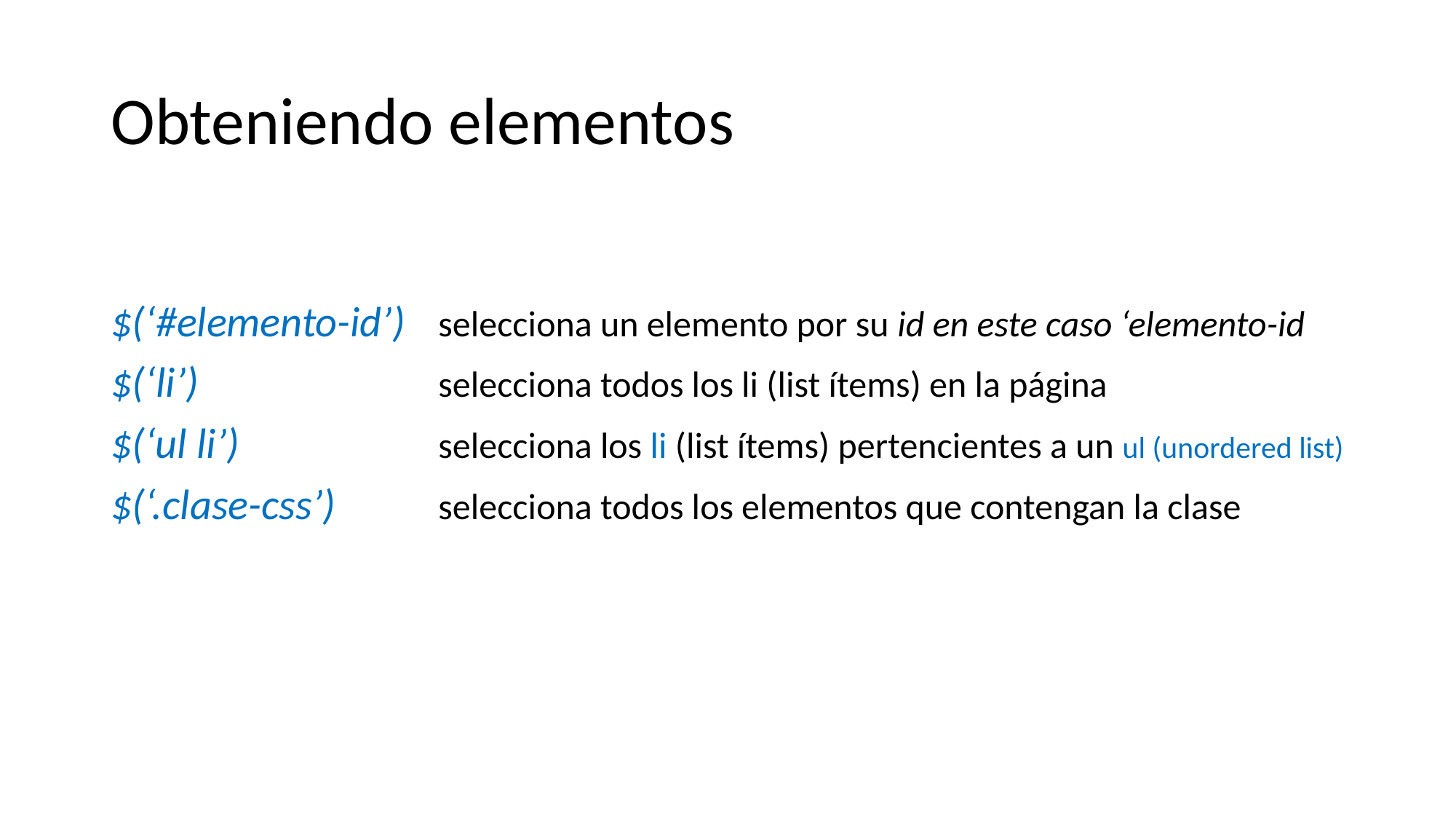

# Obteniendo elementos
$(‘#elemento-id’)	selecciona un elemento por su id en este caso ‘elemento-id
$(‘li’)			selecciona todos los li (list ítems) en la página
$(‘ul li’)		selecciona los li (list ítems) pertencientes a un ul (unordered list)
$(‘.clase-css’)	selecciona todos los elementos que contengan la clase